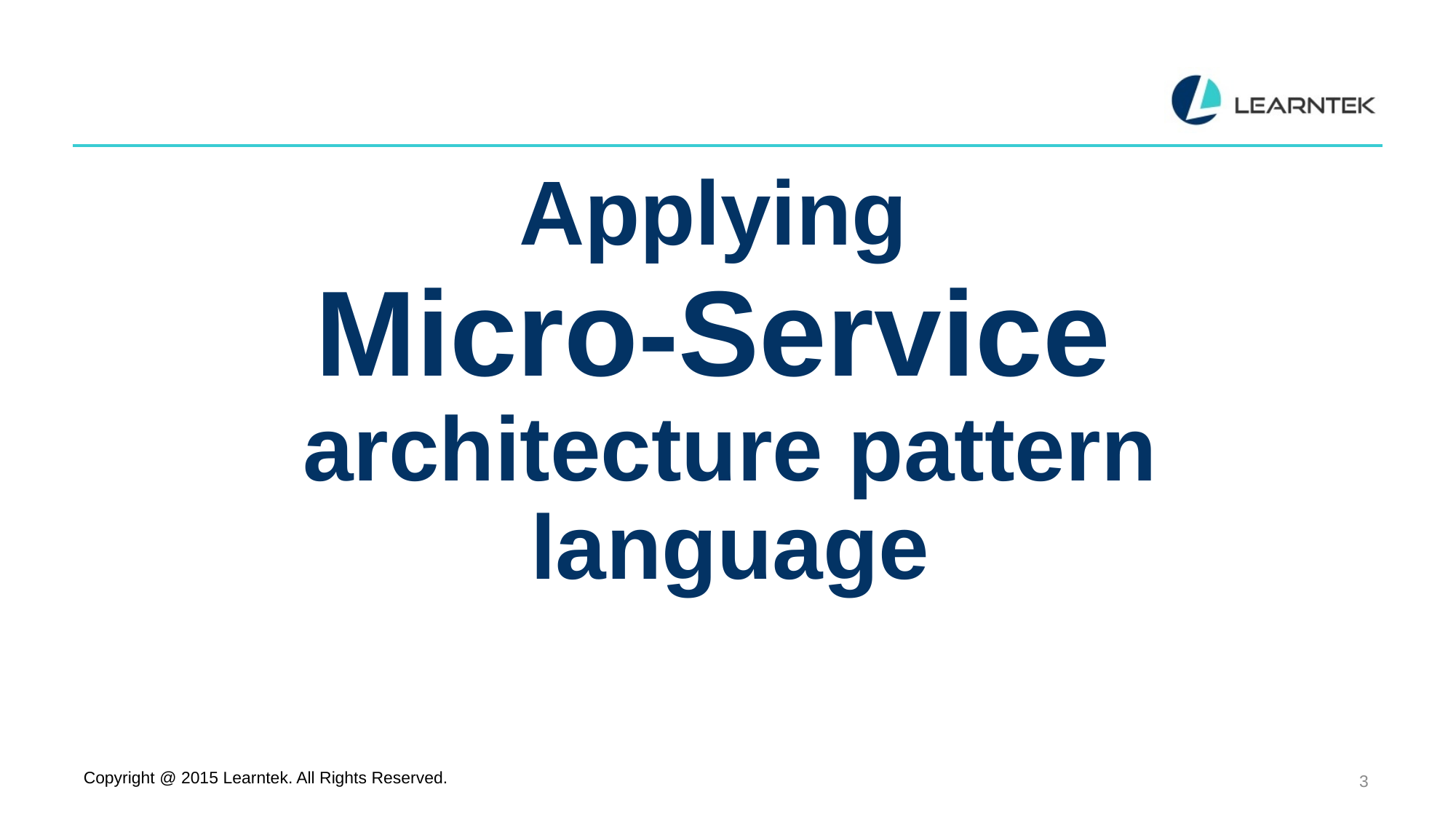

# Applying Micro-Service architecture pattern language
Copyright @ 2015 Learntek. All Rights Reserved.
3